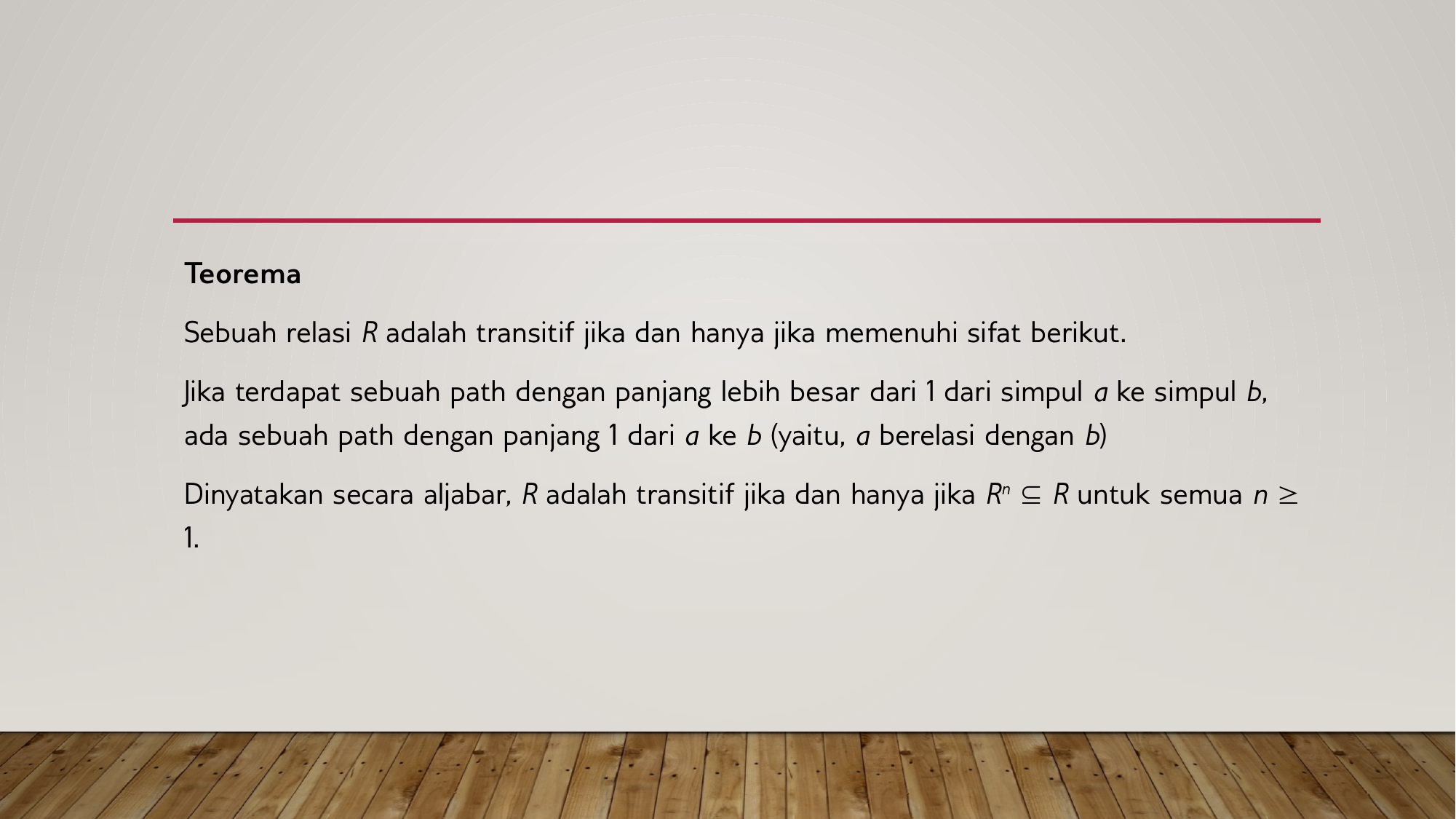

#
Teorema
Sebuah relasi R adalah transitif jika dan hanya jika memenuhi sifat berikut.
Jika terdapat sebuah path dengan panjang lebih besar dari 1 dari simpul a ke simpul b, ada sebuah path dengan panjang 1 dari a ke b (yaitu, a berelasi dengan b)
Dinyatakan secara aljabar, R adalah transitif jika dan hanya jika Rn ⊆ R untuk semua n ≥ 1.